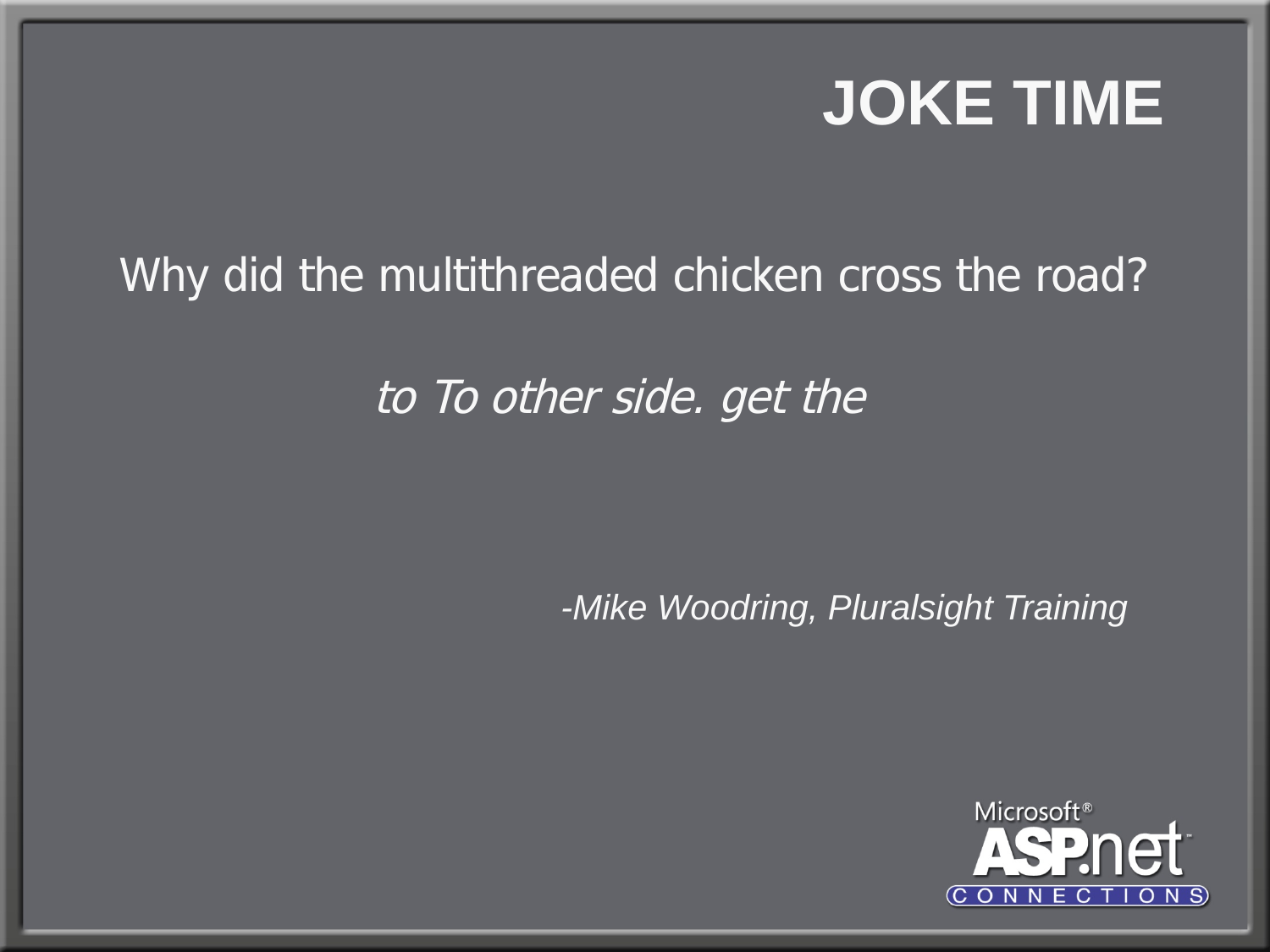

# JOKE TIME
Why did the multithreaded chicken cross the road?

		to To other side. get the
-Mike Woodring, Pluralsight Training